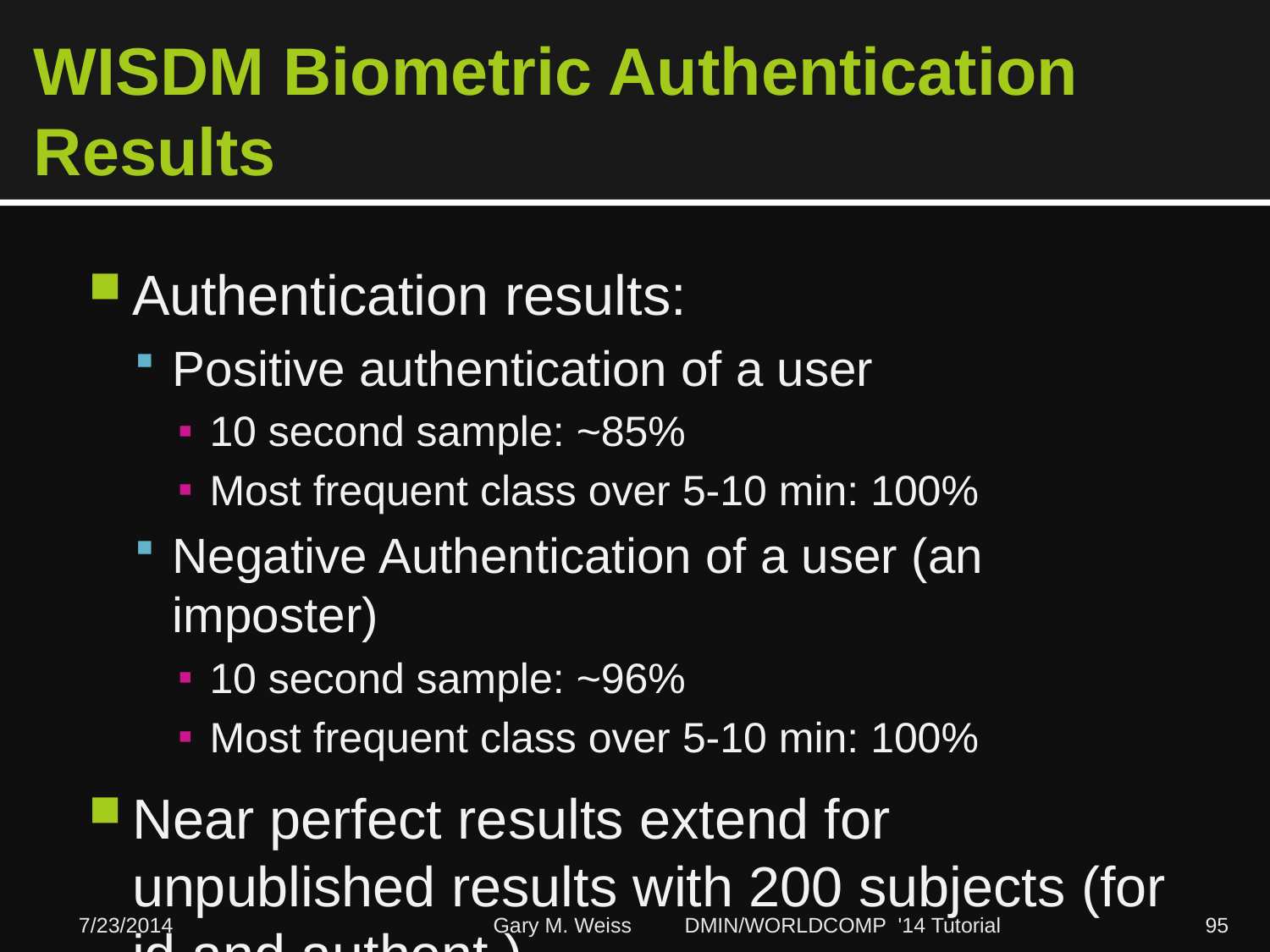

# WISDM Biometric Authentication Results
Authentication results:
Positive authentication of a user
10 second sample: ~85%
Most frequent class over 5-10 min: 100%
Negative Authentication of a user (an imposter)
10 second sample: ~96%
Most frequent class over 5-10 min: 100%
Near perfect results extend for unpublished results with 200 subjects (for id and authent.)
7/23/2014
Gary M. Weiss         DMIN/WORLDCOMP  '14 Tutorial
95